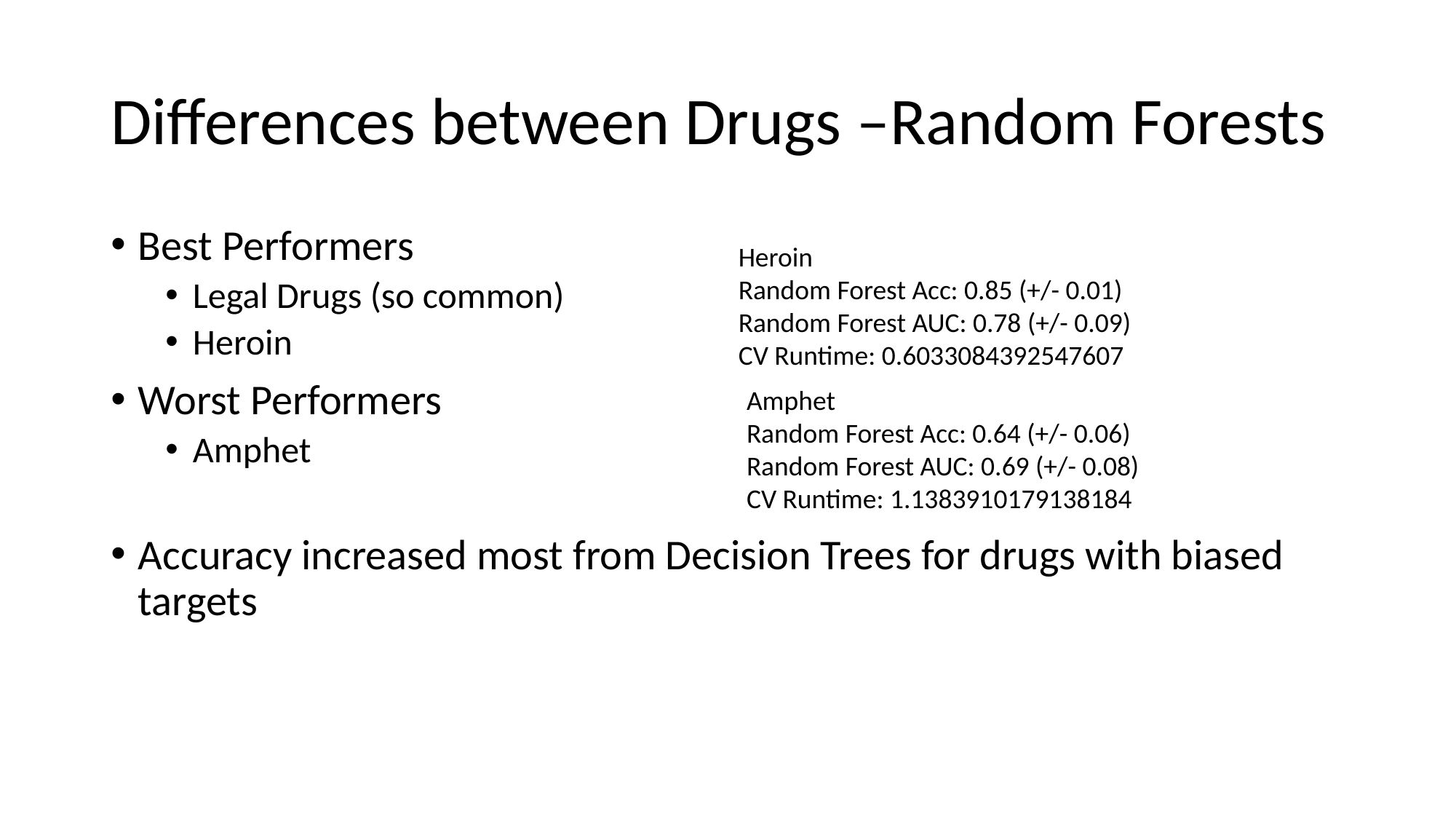

# Differences between Drugs –Random Forests
Best Performers
Legal Drugs (so common)
Heroin
Worst Performers
Amphet

Accuracy increased most from Decision Trees for drugs with biased targets
Heroin
Random Forest Acc: 0.85 (+/- 0.01)
Random Forest AUC: 0.78 (+/- 0.09)
CV Runtime: 0.6033084392547607
Amphet
Random Forest Acc: 0.64 (+/- 0.06)
Random Forest AUC: 0.69 (+/- 0.08)
CV Runtime: 1.1383910179138184